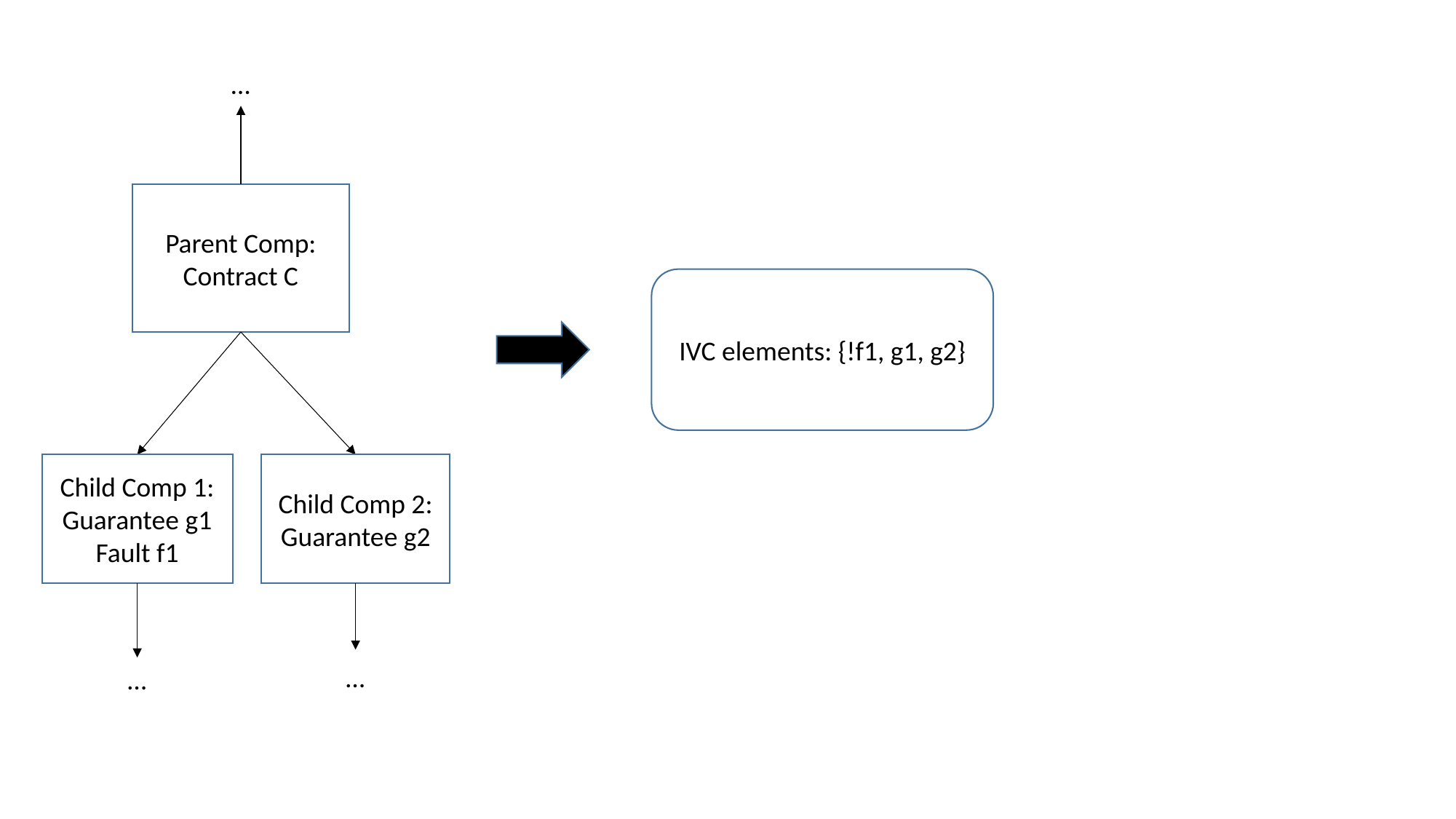

…
Parent Comp:
Contract C
IVC elements: {!f1, g1, g2}

Child Comp 1:
Guarantee g1
Fault f1
Child Comp 2:
Guarantee g2
…
…